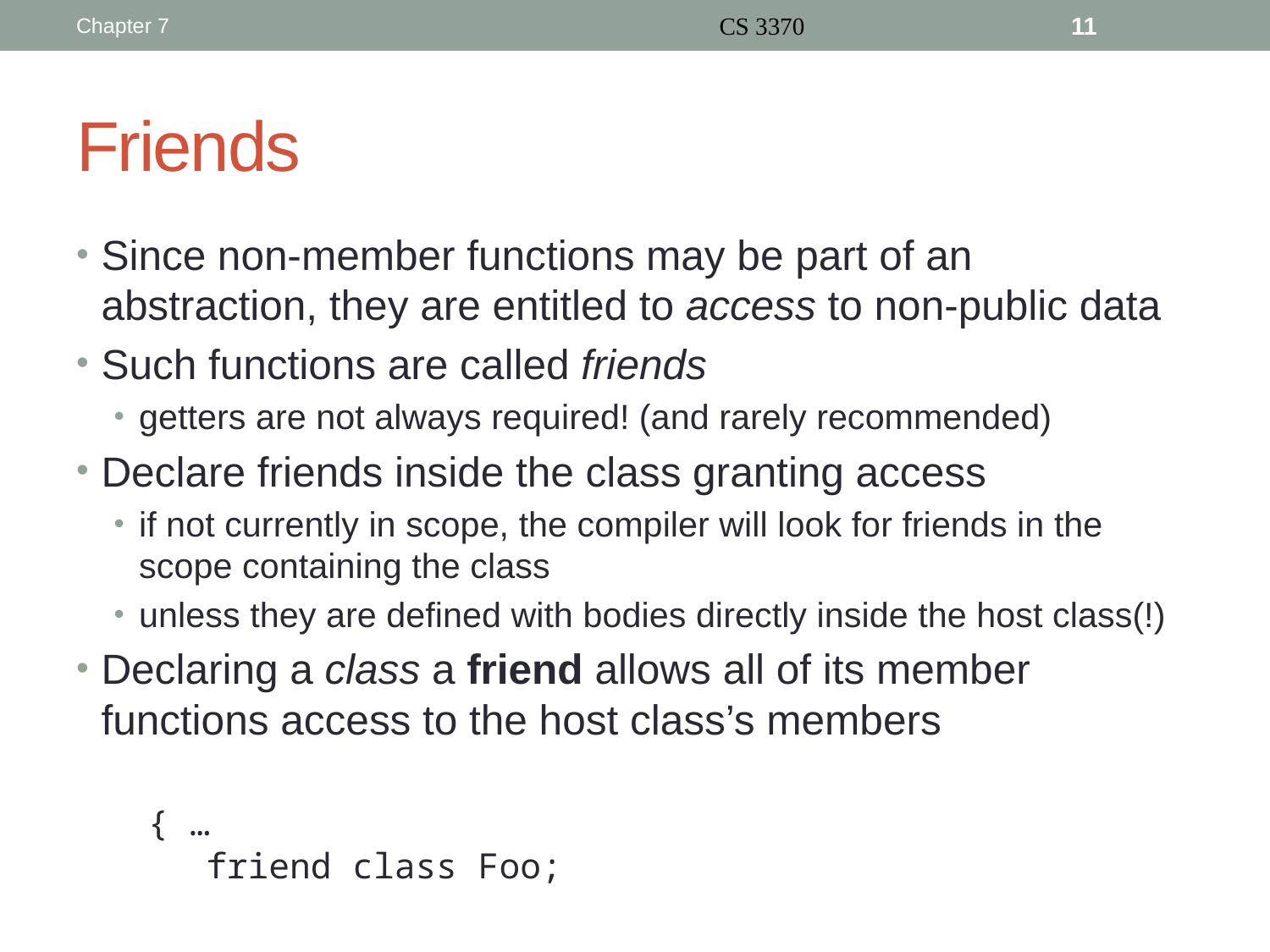

Chapter 7
CS 3370
11
# Friends
Since non-member functions may be part of an abstraction, they are entitled to access to non-public data
Such functions are called friends
getters are not always required! (and rarely recommended)
Declare friends inside the class granting access
if not currently in scope, the compiler will look for friends in the scope containing the class
unless they are defined with bodies directly inside the host class(!)
Declaring a class a friend allows all of its member functions access to the host class’s members
    { …
     friend class Foo;